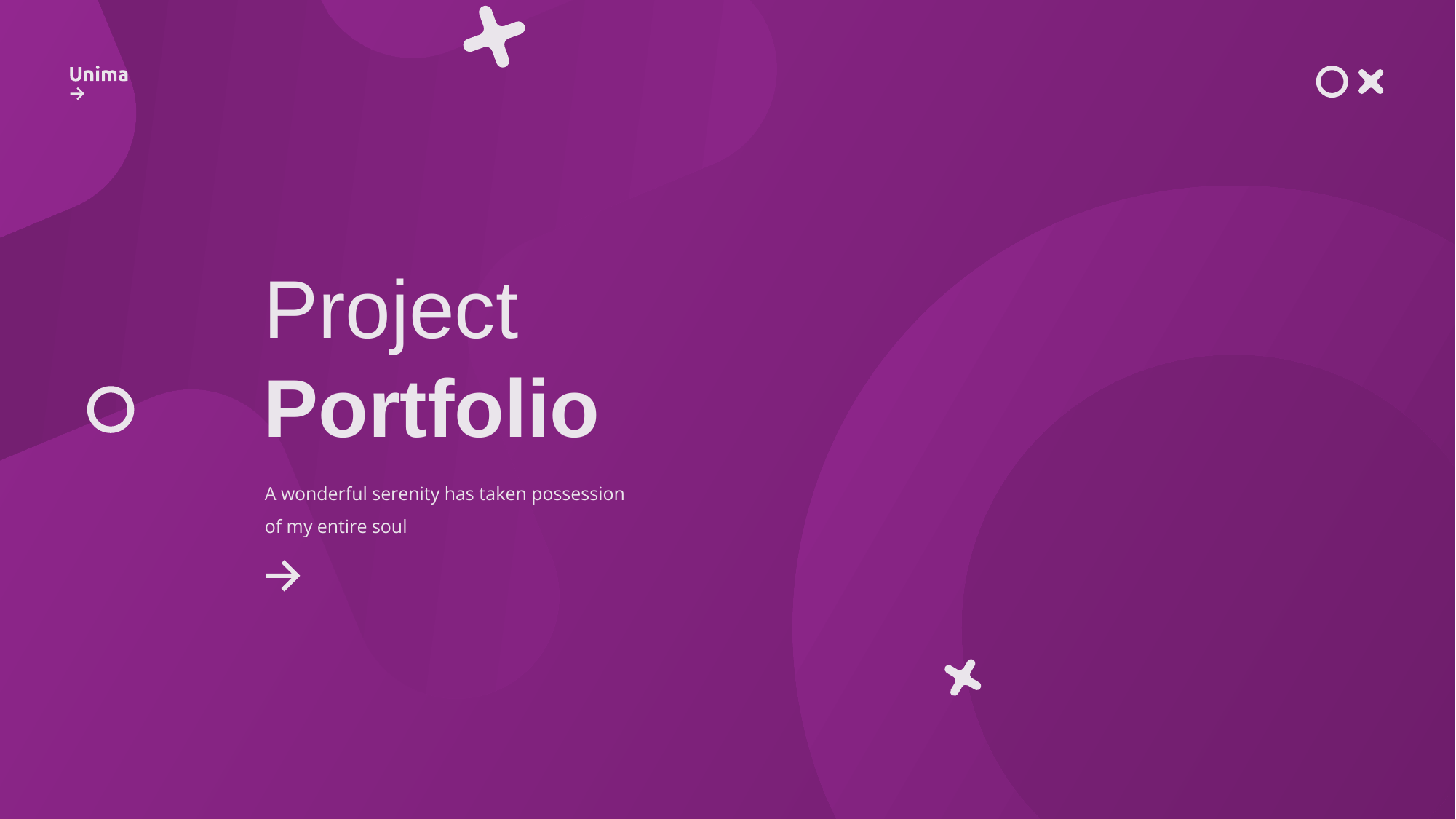

Project
Portfolio

A wonderful serenity has taken possession of my entire soul